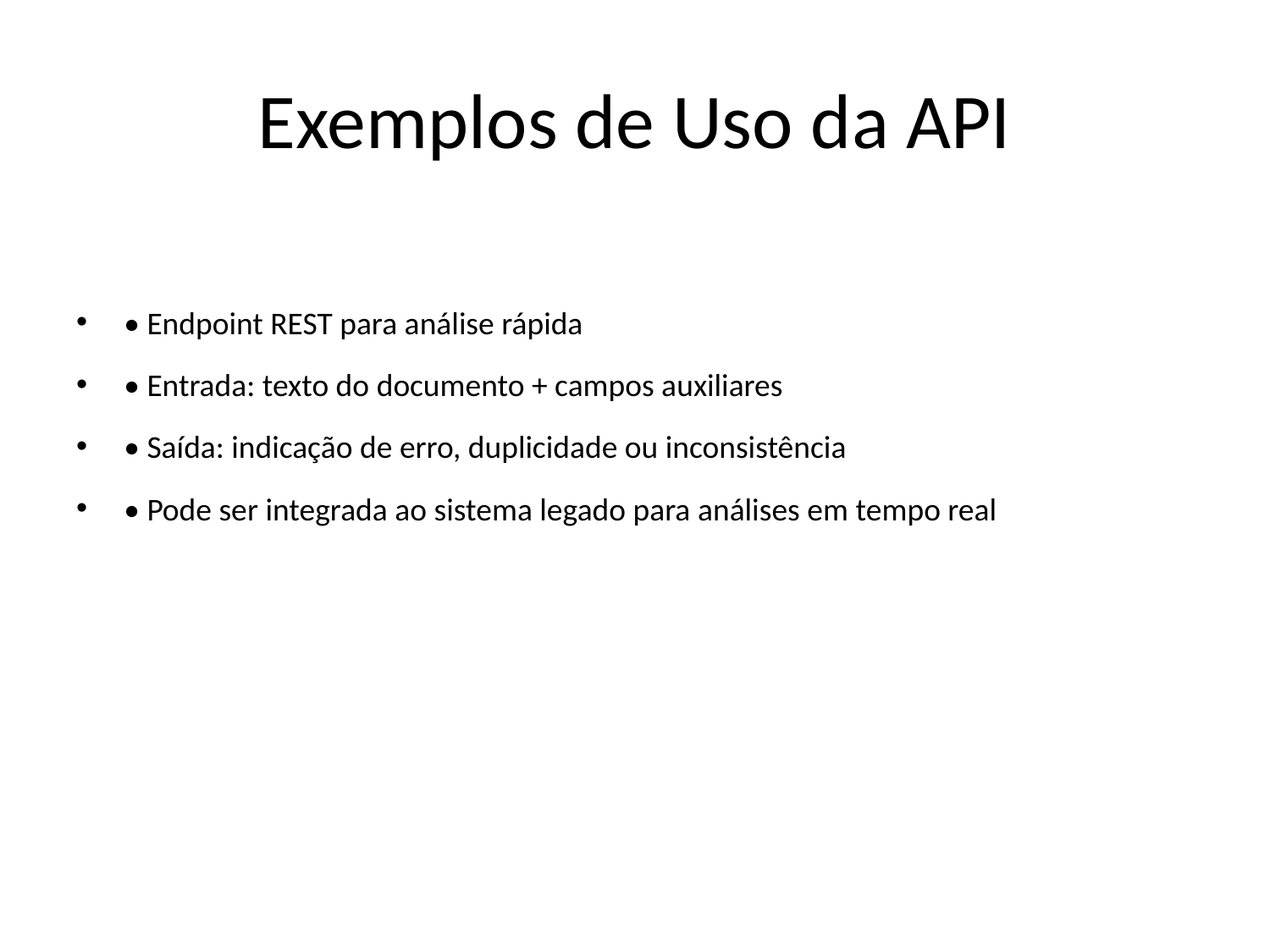

# Exemplos de Uso da API

• Endpoint REST para análise rápida
• Entrada: texto do documento + campos auxiliares
• Saída: indicação de erro, duplicidade ou inconsistência
• Pode ser integrada ao sistema legado para análises em tempo real